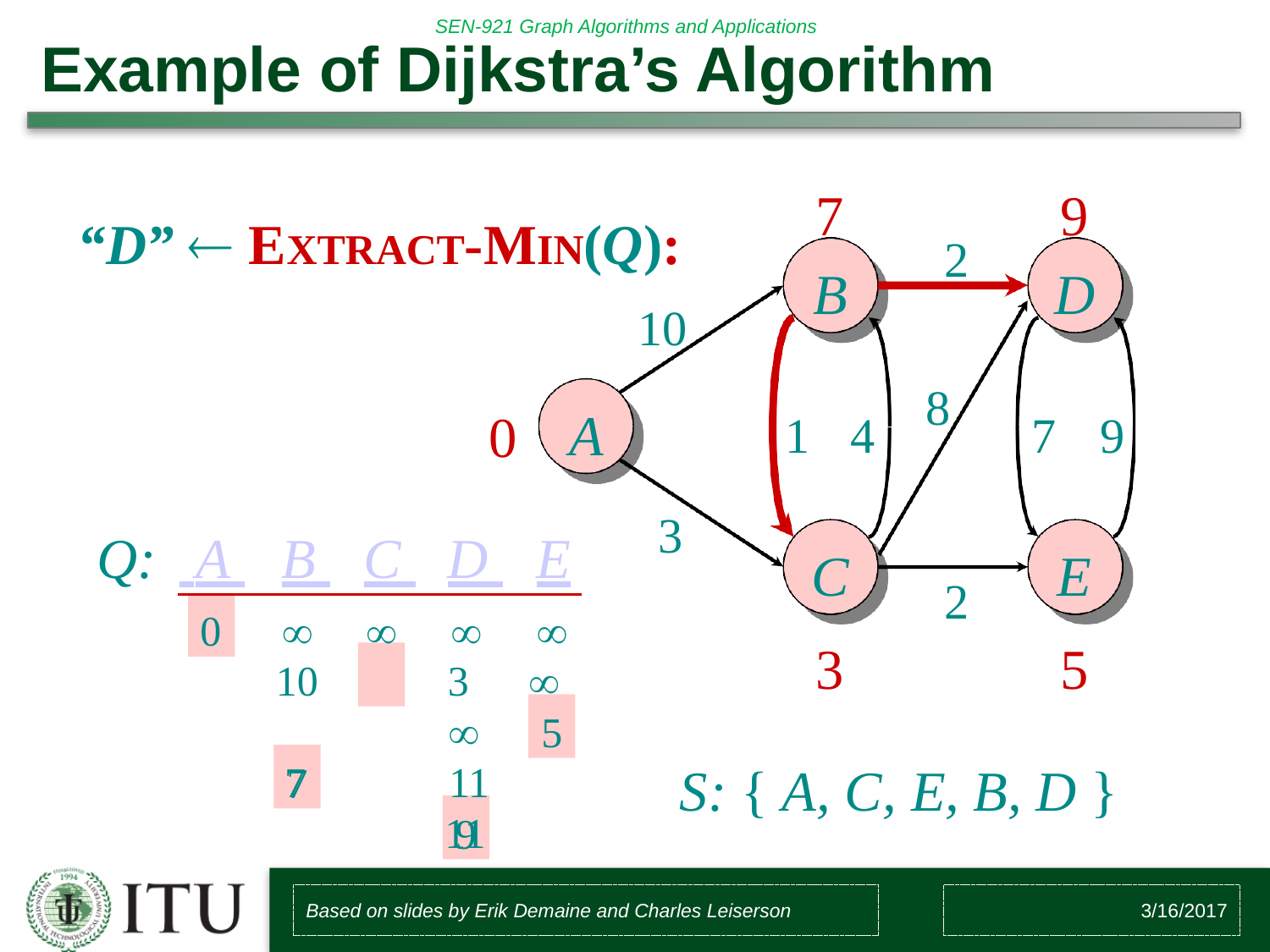

# Example of Dijkstra’s Algorithm

7
B
9
D
“D” ← EXTRACT-MIN(Q):
10
2

8
A
0
1	4
7	9

3
Q:	 A 	B 	C 	D 	E
C
3
E
5
2

0	∞	∞	∞	∞
10	3	∞	∞
7	11
11

5

S: { A, C, E, B, D }
7

9
Based on slides by Erik Demaine and Charles Leiserson
3/16/2017